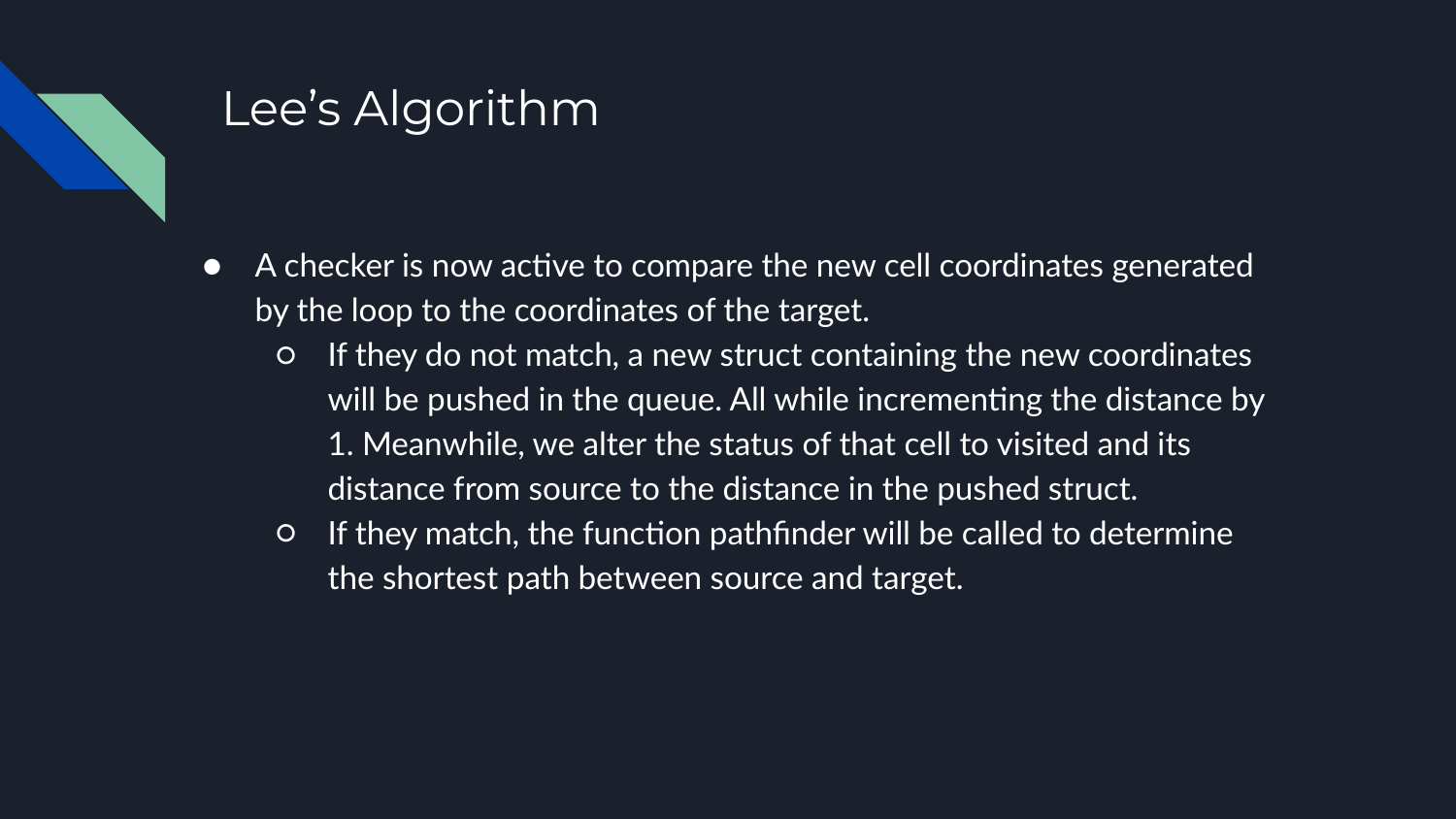

# Lee’s Algorithm
A checker is now active to compare the new cell coordinates generated by the loop to the coordinates of the target.
If they do not match, a new struct containing the new coordinates will be pushed in the queue. All while incrementing the distance by 1. Meanwhile, we alter the status of that cell to visited and its distance from source to the distance in the pushed struct.
If they match, the function pathfinder will be called to determine the shortest path between source and target.